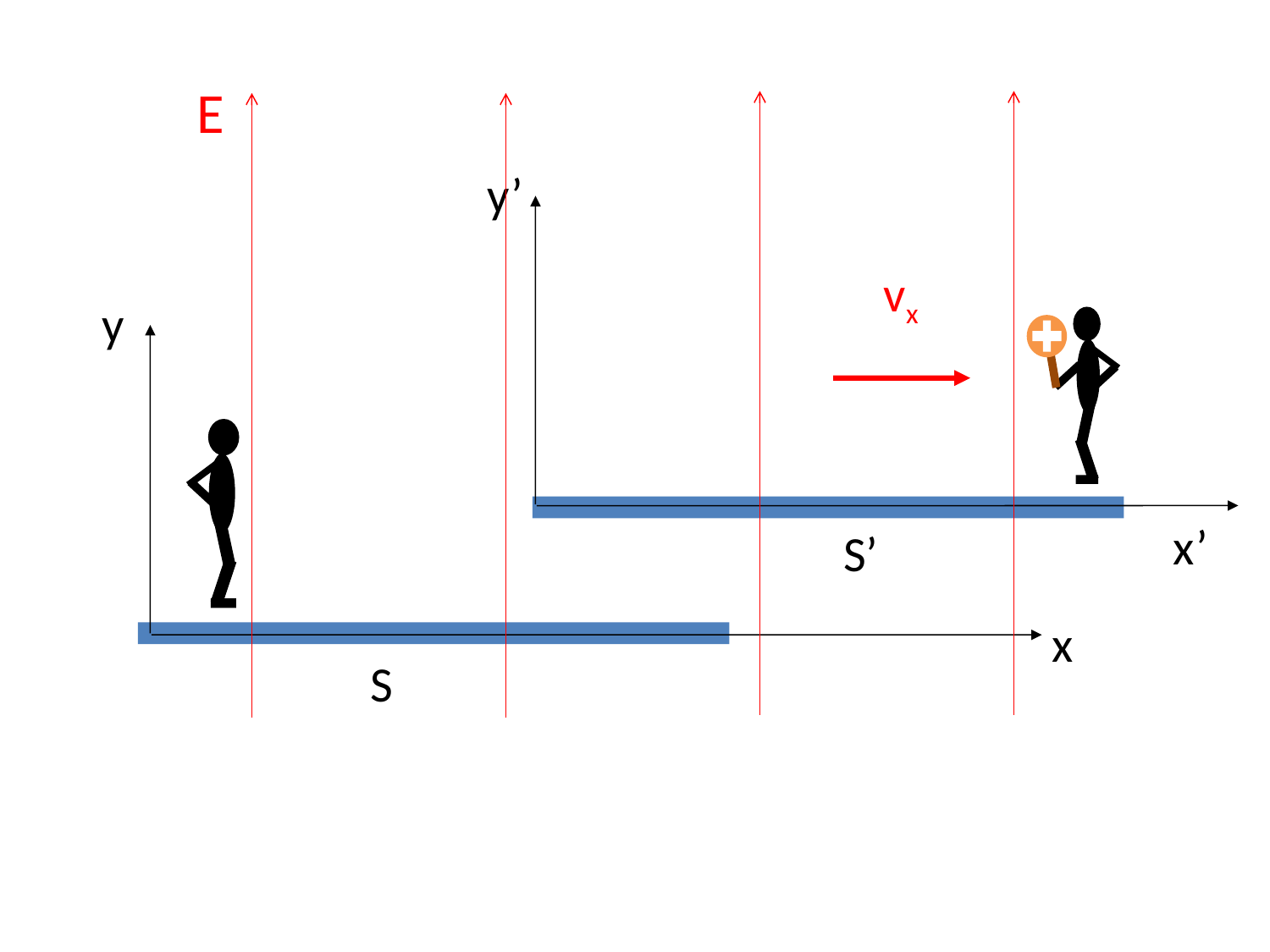

E
y’

vx
y

x’
S’
x

S